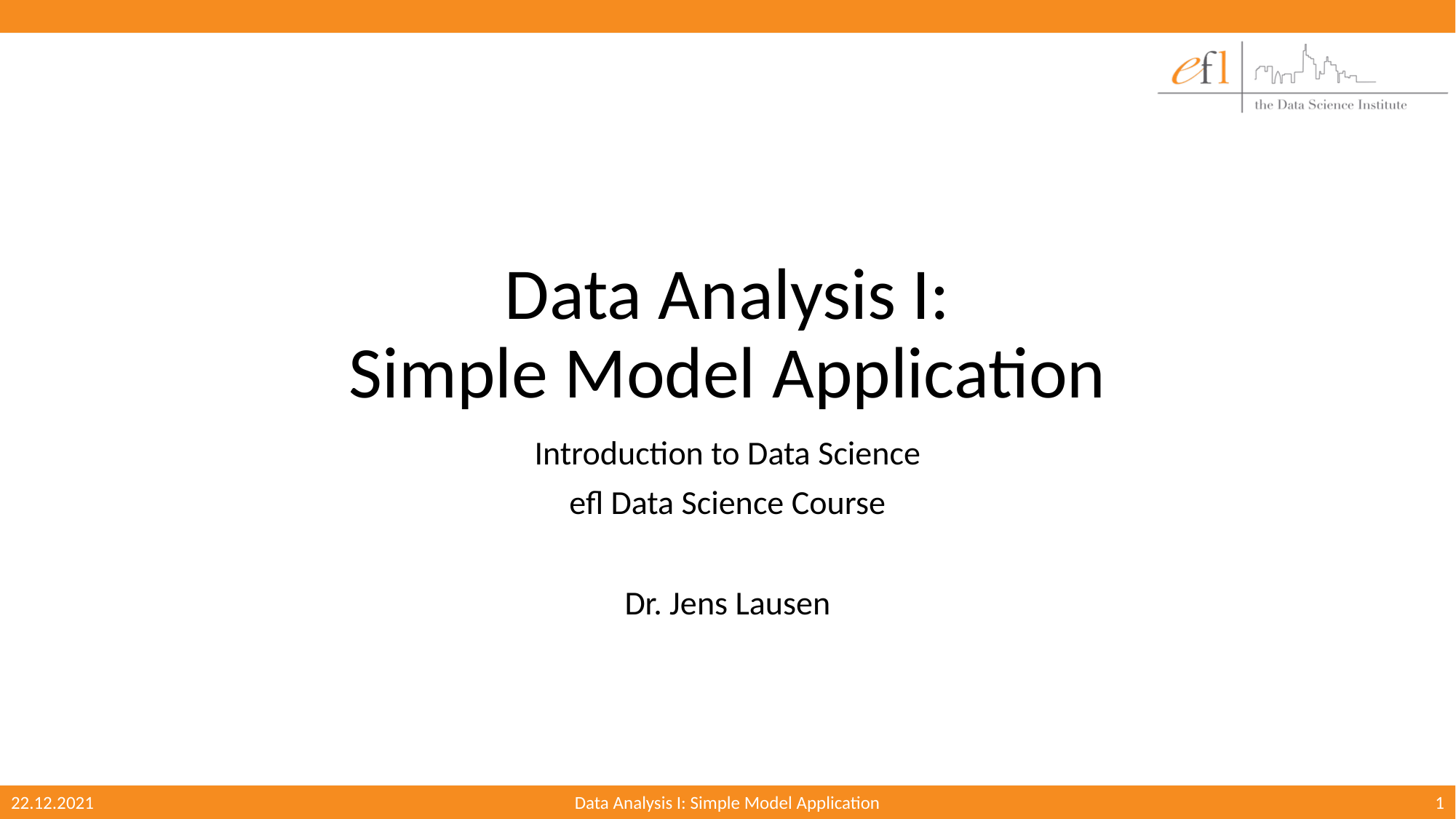

# Data Analysis I: Simple Model Application
Introduction to Data Science
efl Data Science Course

Dr. Jens Lausen
22.12.2021
Data Analysis I: Simple Model Application
1